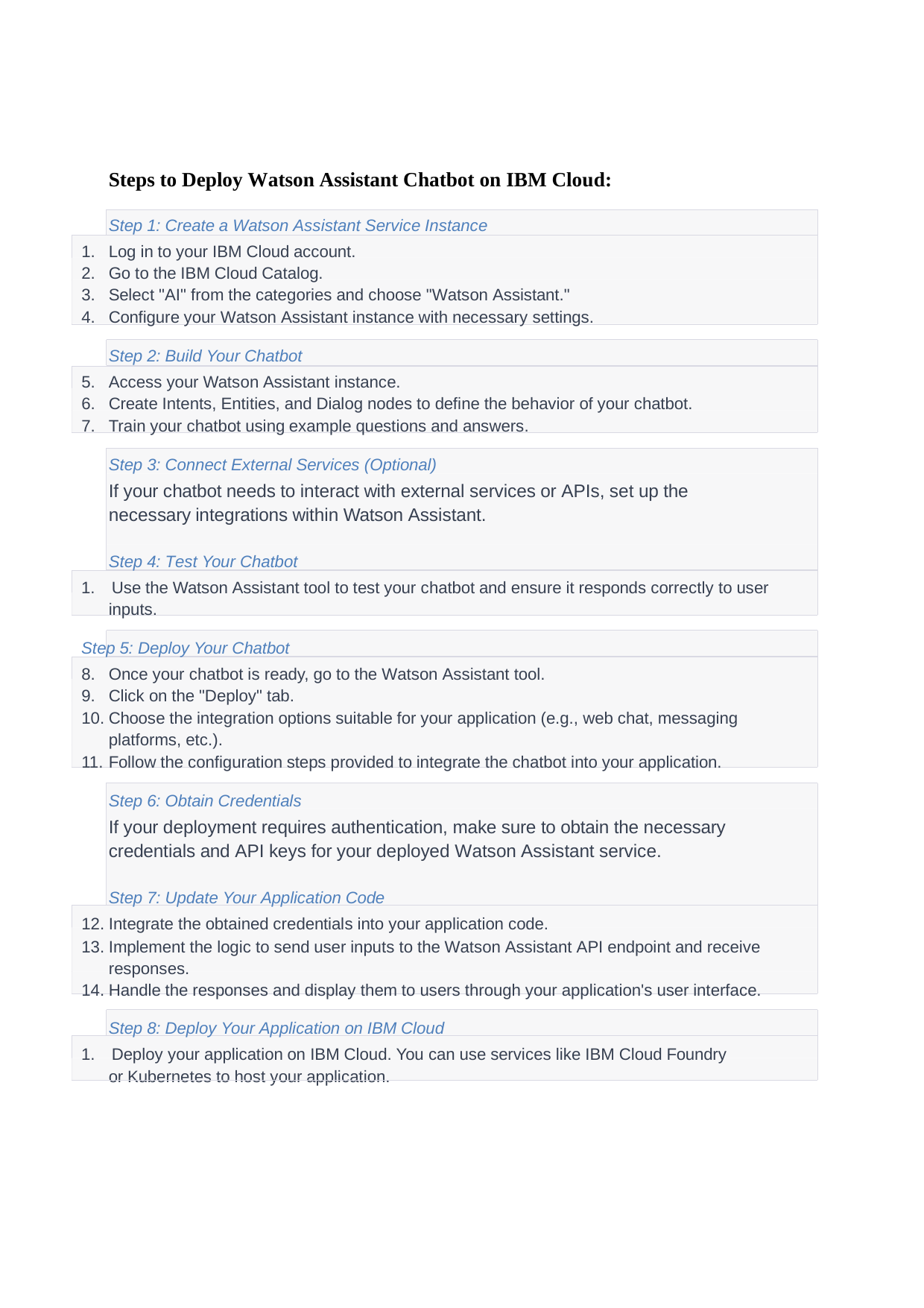

Steps to Deploy Watson Assistant Chatbot on IBM Cloud:

Step 1: Create a Watson Assistant Service Instance
Log in to your IBM Cloud account.
Go to the IBM Cloud Catalog.
Select "AI" from the categories and choose "Watson Assistant."
Configure your Watson Assistant instance with necessary settings.

Step 2: Build Your Chatbot
Access your Watson Assistant instance.
Create Intents, Entities, and Dialog nodes to define the behavior of your chatbot.
Train your chatbot using example questions and answers.

Step 3: Connect External Services (Optional)
If your chatbot needs to interact with external services or APIs, set up the necessary integrations within Watson Assistant.

Step 4: Test Your Chatbot
1.    Use the Watson Assistant tool to test your chatbot and ensure it responds correctly to user inputs.

Step 5: Deploy Your Chatbot
Once your chatbot is ready, go to the Watson Assistant tool.
Click on the "Deploy" tab.
Choose the integration options suitable for your application (e.g., web chat, messaging platforms, etc.).
Follow the configuration steps provided to integrate the chatbot into your application.

Step 6: Obtain Credentials
If your deployment requires authentication, make sure to obtain the necessary credentials and API keys for your deployed Watson Assistant service.

Step 7: Update Your Application Code
Integrate the obtained credentials into your application code.
Implement the logic to send user inputs to the Watson Assistant API endpoint and receive responses.
Handle the responses and display them to users through your application's user interface.

Step 8: Deploy Your Application on IBM Cloud
1.    Deploy your application on IBM Cloud. You can use services like IBM Cloud Foundry or Kubernetes to host your application.